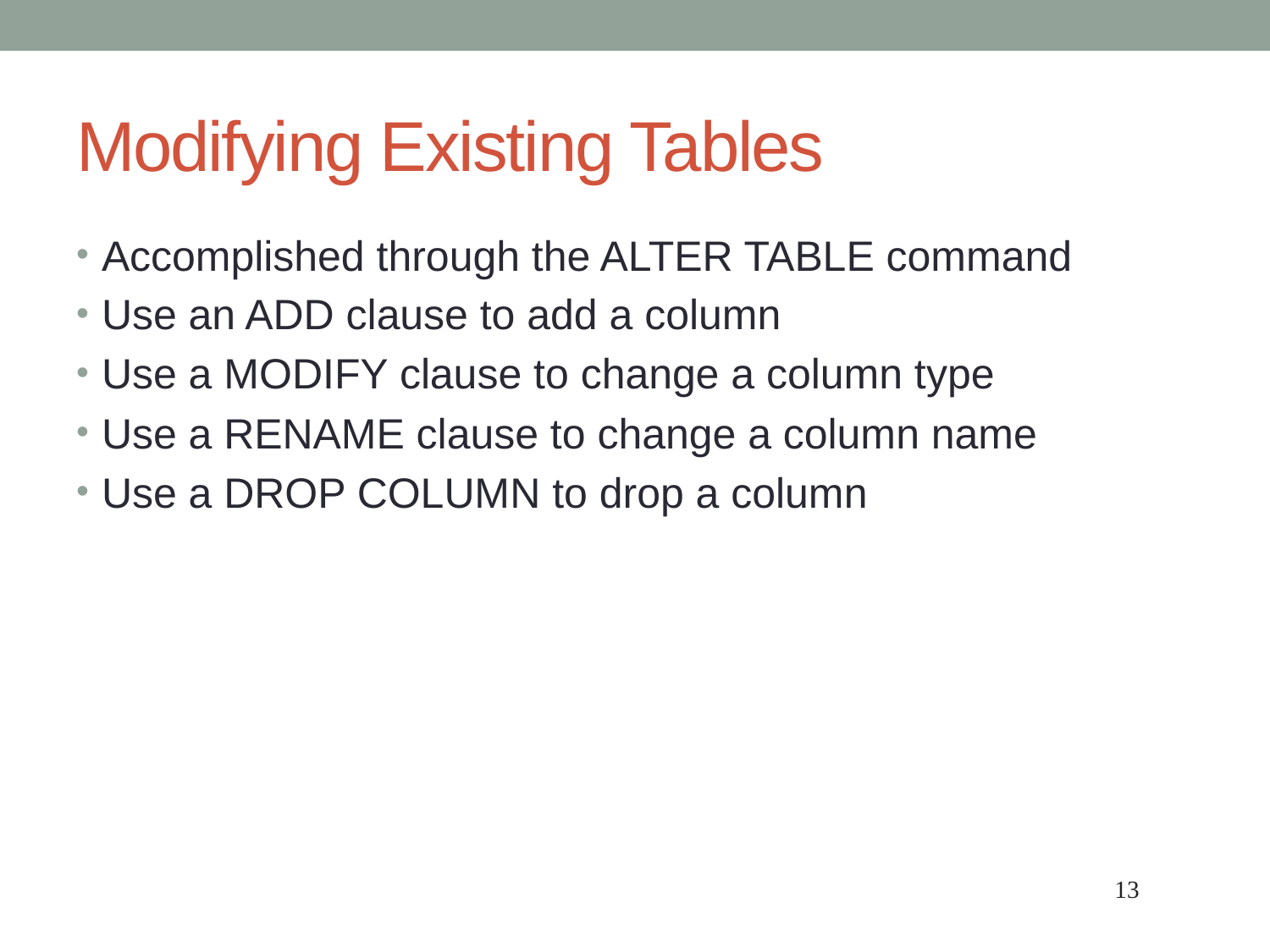

# Modifying Existing Tables
Accomplished through the ALTER TABLE command
Use an ADD clause to add a column
Use a MODIFY clause to change a column type
Use a RENAME clause to change a column name
Use a DROP COLUMN to drop a column
13